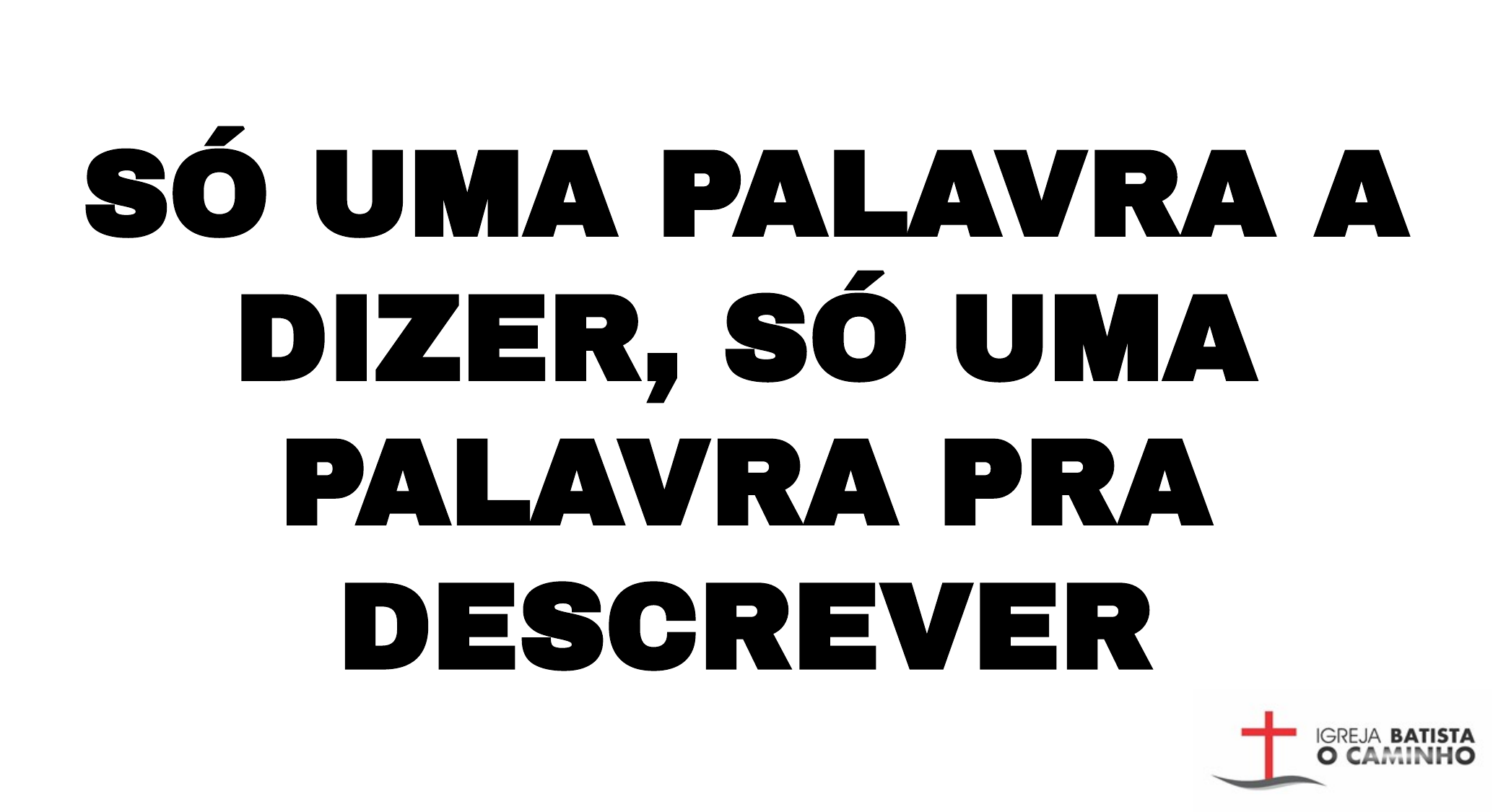

SÓ UMA PALAVRA A DIZER, SÓ UMA PALAVRA PRA DESCREVER